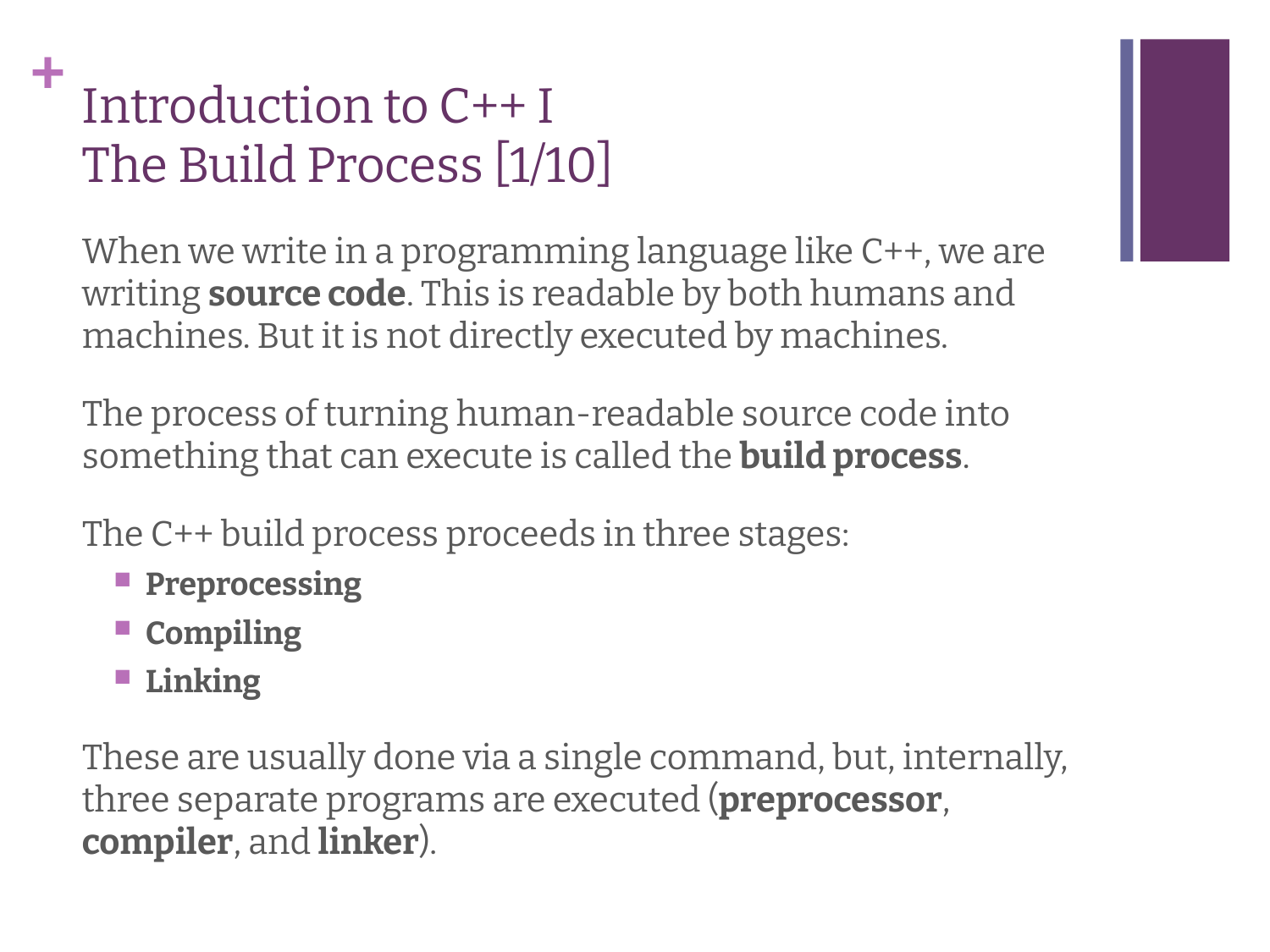

# Introduction to C++ I The Build Process [1/10]
When we write in a programming language like C++, we are writing source code. This is readable by both humans and machines. But it is not directly executed by machines.
The process of turning human-readable source code into something that can execute is called the build process.
The C++ build process proceeds in three stages:
Preprocessing
Compiling
Linking
These are usually done via a single command, but, internally, three separate programs are executed (preprocessor, compiler, and linker).